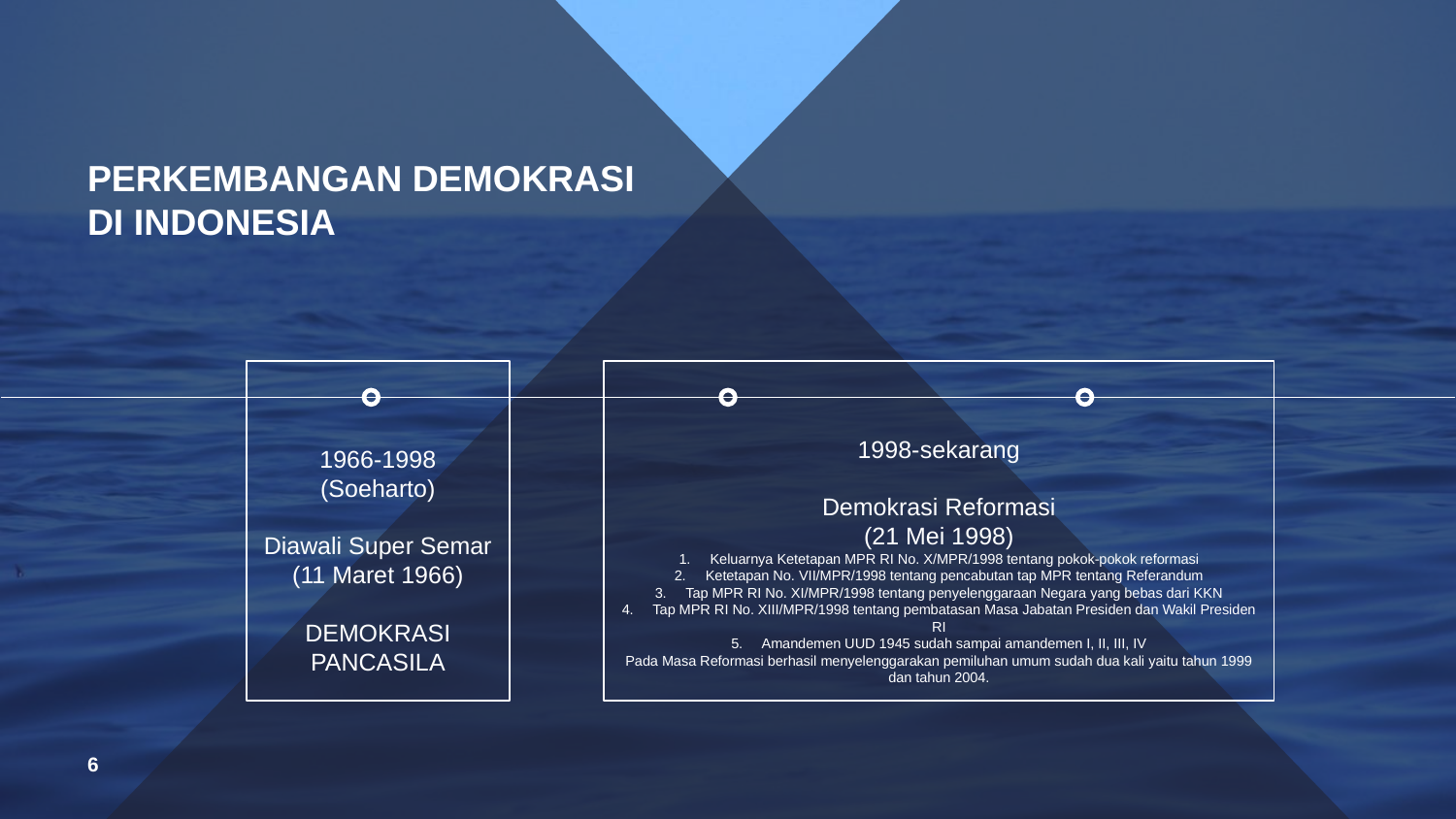

PERKEMBANGAN DEMOKRASI DI INDONESIA

1966-1998
(Soeharto)

Diawali Super Semar (11 Maret 1966)

DEMOKRASI PANCASILA

1998-sekarang

Demokrasi Reformasi
(21 Mei 1998)
1.     Keluarnya Ketetapan MPR RI No. X/MPR/1998 tentang pokok-pokok reformasi
2.     Ketetapan No. VII/MPR/1998 tentang pencabutan tap MPR tentang Referandum
3.     Tap MPR RI No. XI/MPR/1998 tentang penyelenggaraan Negara yang bebas dari KKN
4.     Tap MPR RI No. XIII/MPR/1998 tentang pembatasan Masa Jabatan Presiden dan Wakil Presiden RI
5.     Amandemen UUD 1945 sudah sampai amandemen I, II, III, IV
Pada Masa Reformasi berhasil menyelenggarakan pemiluhan umum sudah dua kali yaitu tahun 1999 dan tahun 2004.

6